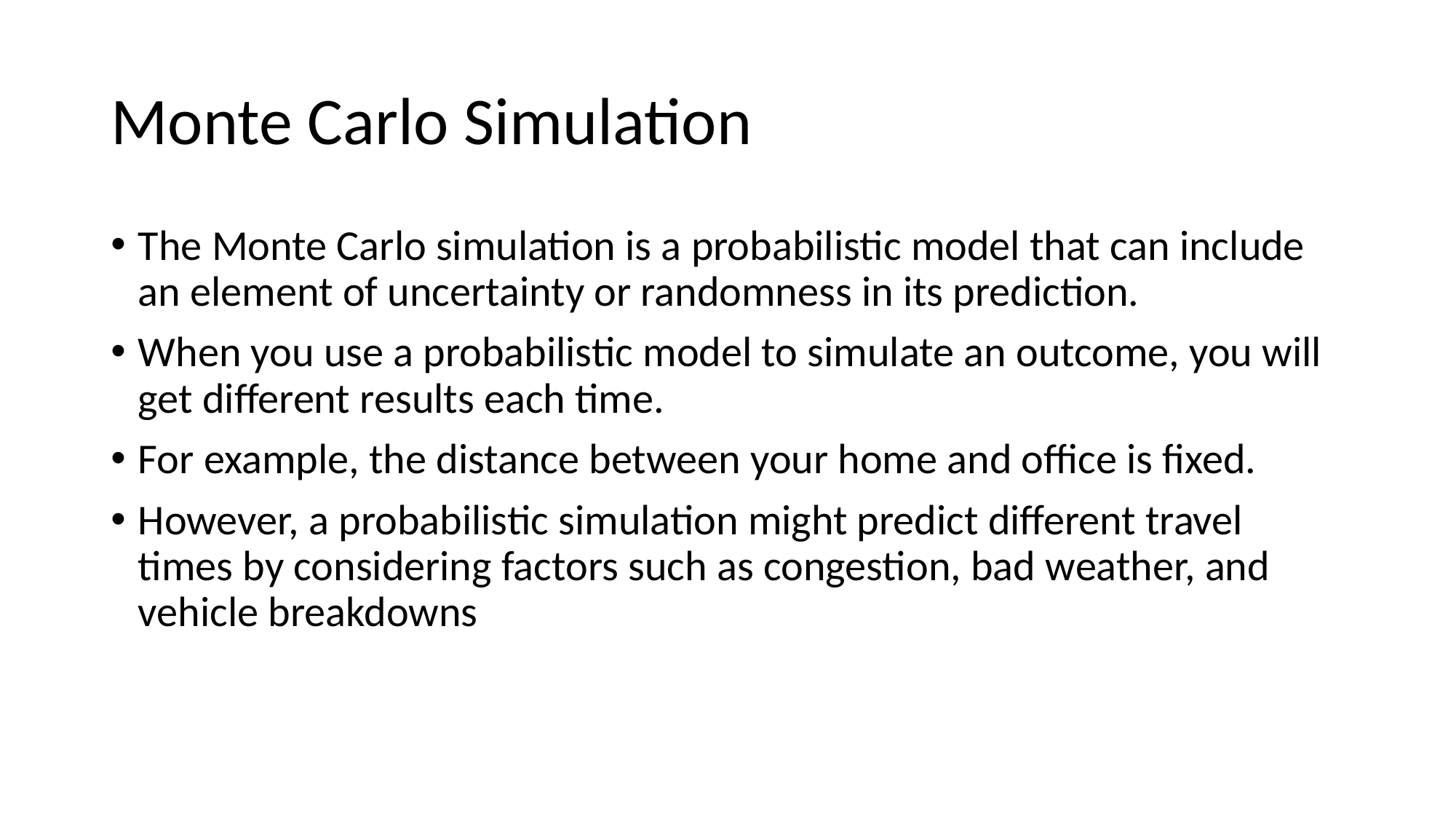

# Monte Carlo Simulation
The Monte Carlo simulation is a probabilistic model that can include an element of uncertainty or randomness in its prediction.
When you use a probabilistic model to simulate an outcome, you will get different results each time.
For example, the distance between your home and office is fixed.
However, a probabilistic simulation might predict different travel times by considering factors such as congestion, bad weather, and vehicle breakdowns